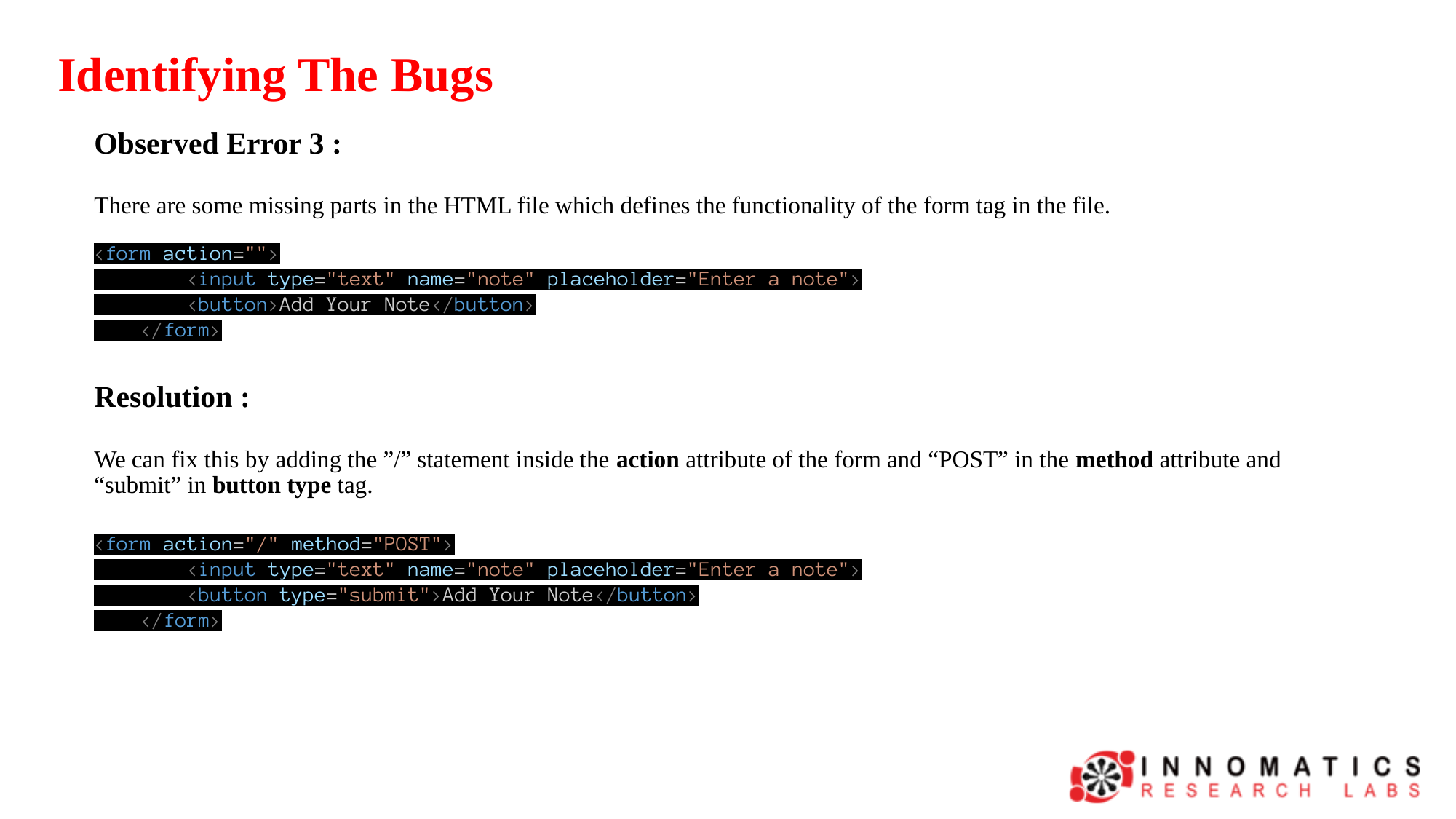

Identifying The Bugs
Observed Error 3 :

There are some missing parts in the HTML file which defines the functionality of the form tag in the file.
<form action="">
        <input type="text" name="note" placeholder="Enter a note">
        <button>Add Your Note</button>
    </form>
Resolution :

We can fix this by adding the ”/” statement inside the action attribute of the form and “POST” in the method attribute and “submit” in button type tag.
<form action="/" method="POST">
        <input type="text" name="note" placeholder="Enter a note">
        <button type="submit">Add Your Note</button>
    </form>